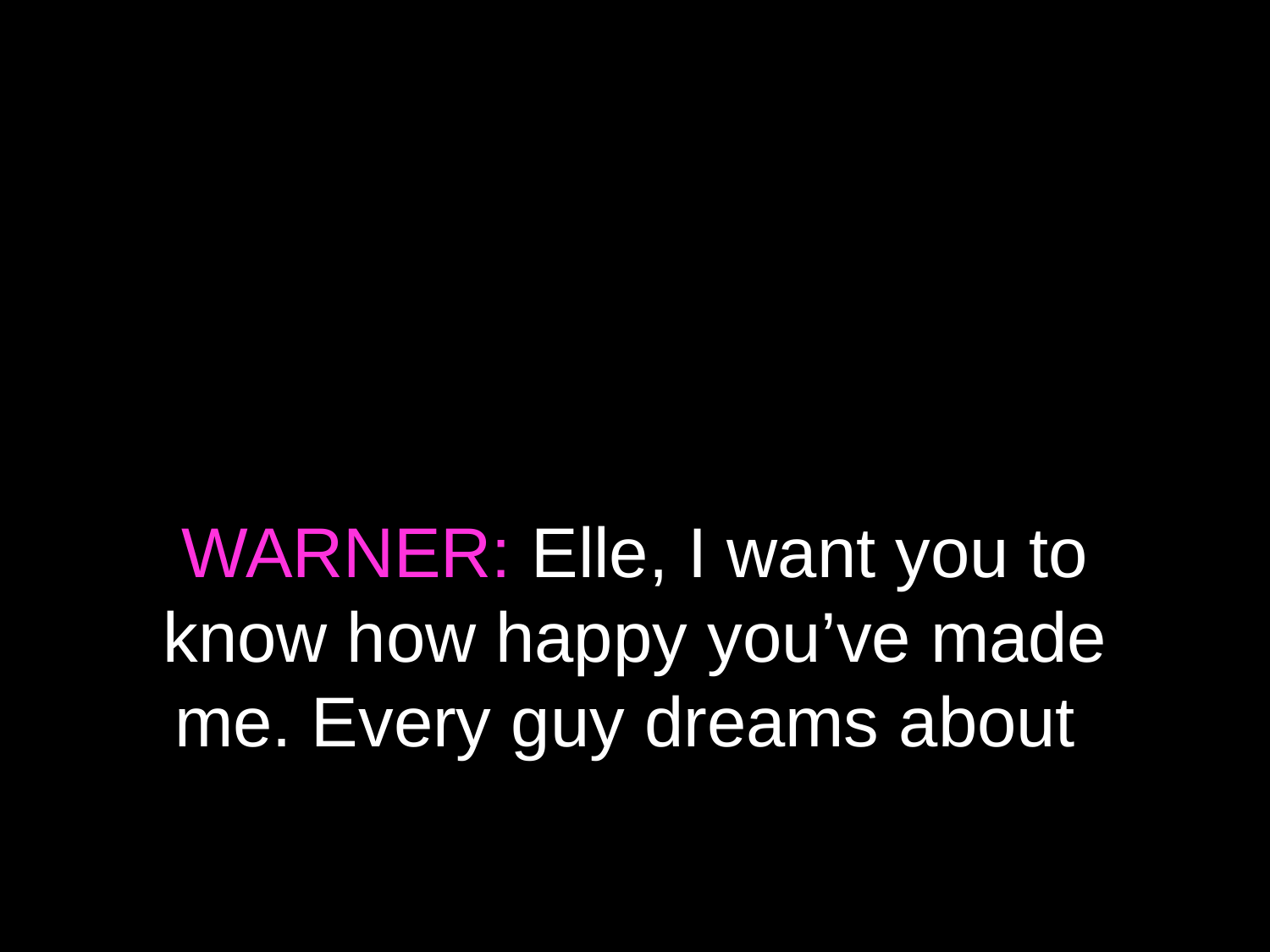

# WARNER: Elle, I want you to know how happy you’ve made me. Every guy dreams about